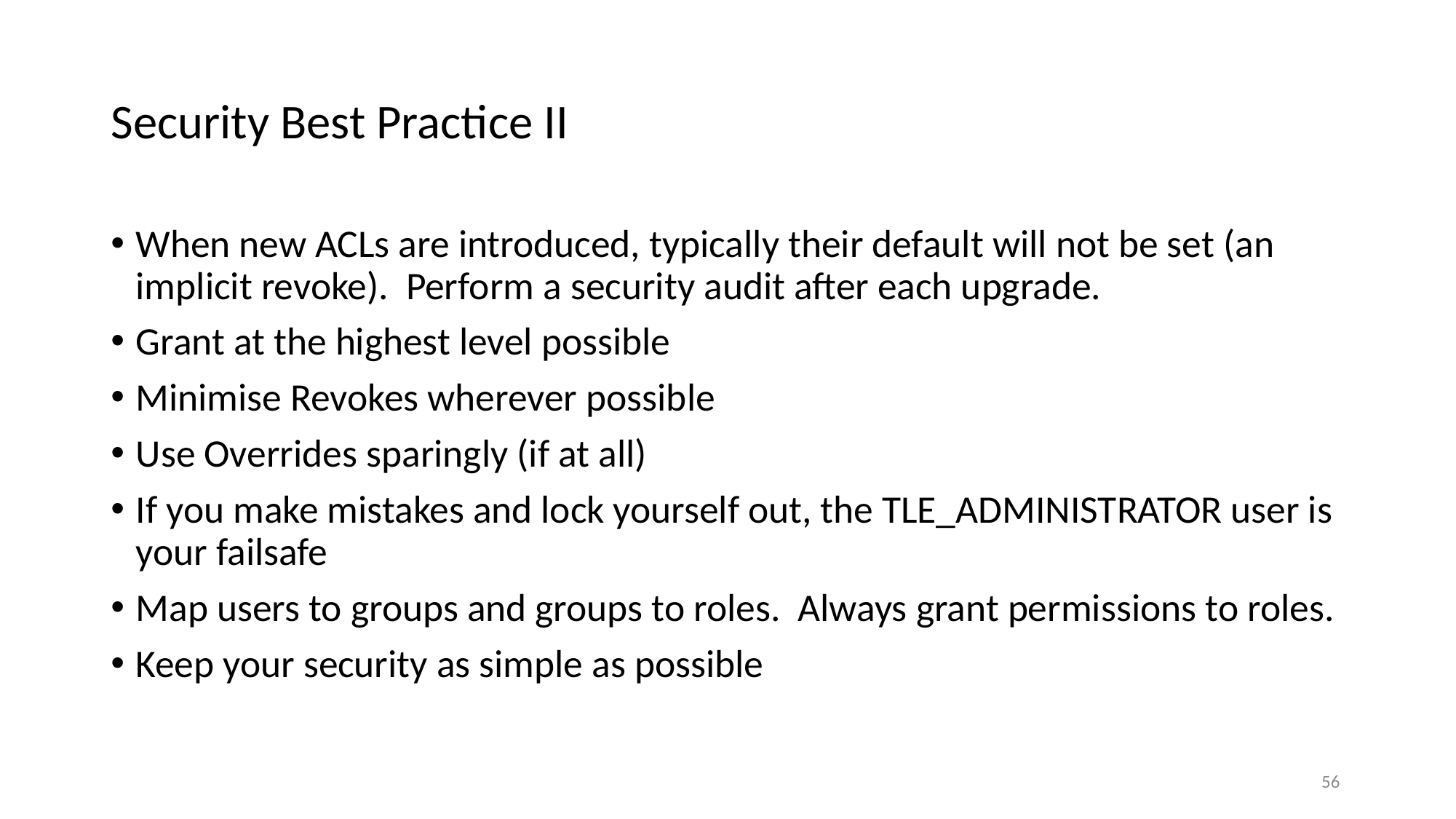

# Security Best Practice II
When new ACLs are introduced, typically their default will not be set (an implicit revoke).  Perform a security audit after each upgrade.
Grant at the highest level possible
Minimise Revokes wherever possible
Use Overrides sparingly (if at all)
If you make mistakes and lock yourself out, the TLE_ADMINISTRATOR user is your failsafe
Map users to groups and groups to roles.  Always grant permissions to roles.
Keep your security as simple as possible

56